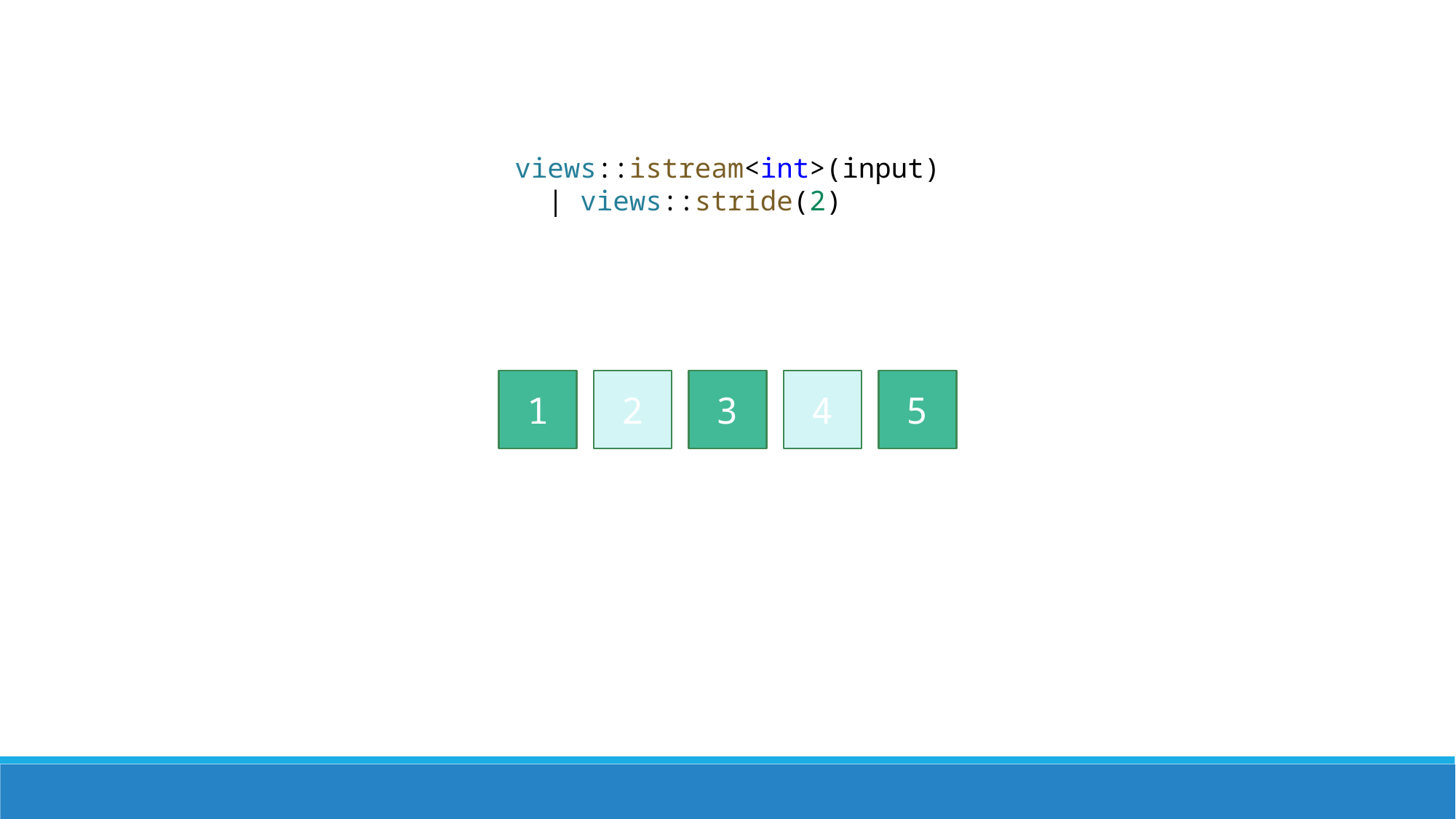

views::istream<int>(input)
  | views::stride(2)
1
2
3
4
5